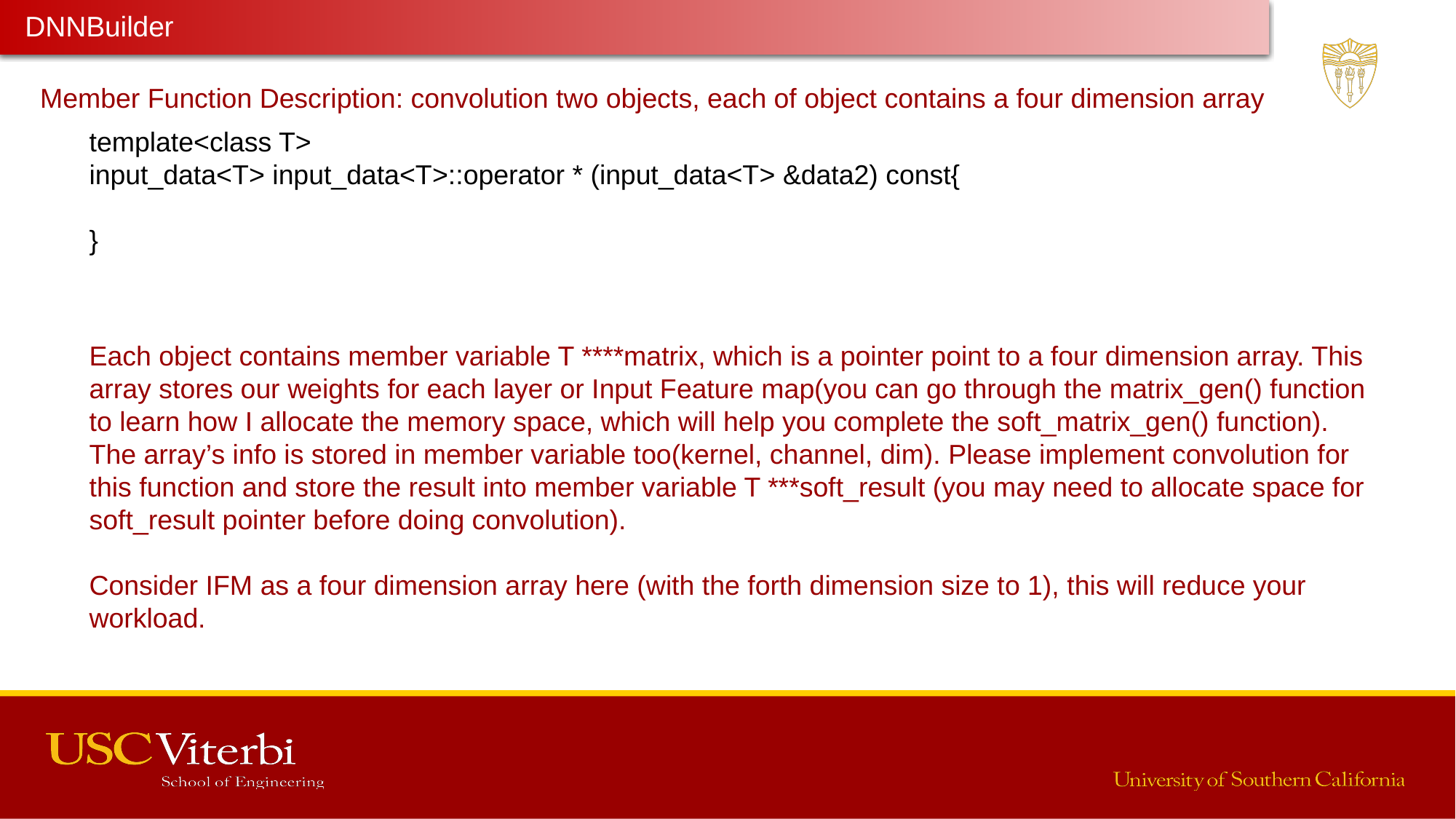

DNNBuilder

Latest Progress                                                                                         link fault error in table

Member Function Description: convolution two objects, each of object contains a four dimension array
template<class T>
input_data<T> input_data<T>::operator * (input_data<T> &data2) const{

}

Each object contains member variable T ****matrix, which is a pointer point to a four dimension array. This array stores our weights for each layer or Input Feature map(you can go through the matrix_gen() function to learn how I allocate the memory space, which will help you complete the soft_matrix_gen() function). The array’s info is stored in member variable too(kernel, channel, dim). Please implement convolution for this function and store the result into member variable T ***soft_result (you may need to allocate space for soft_result pointer before doing convolution).

Consider IFM as a four dimension array here (with the forth dimension size to 1), this will reduce your workload.